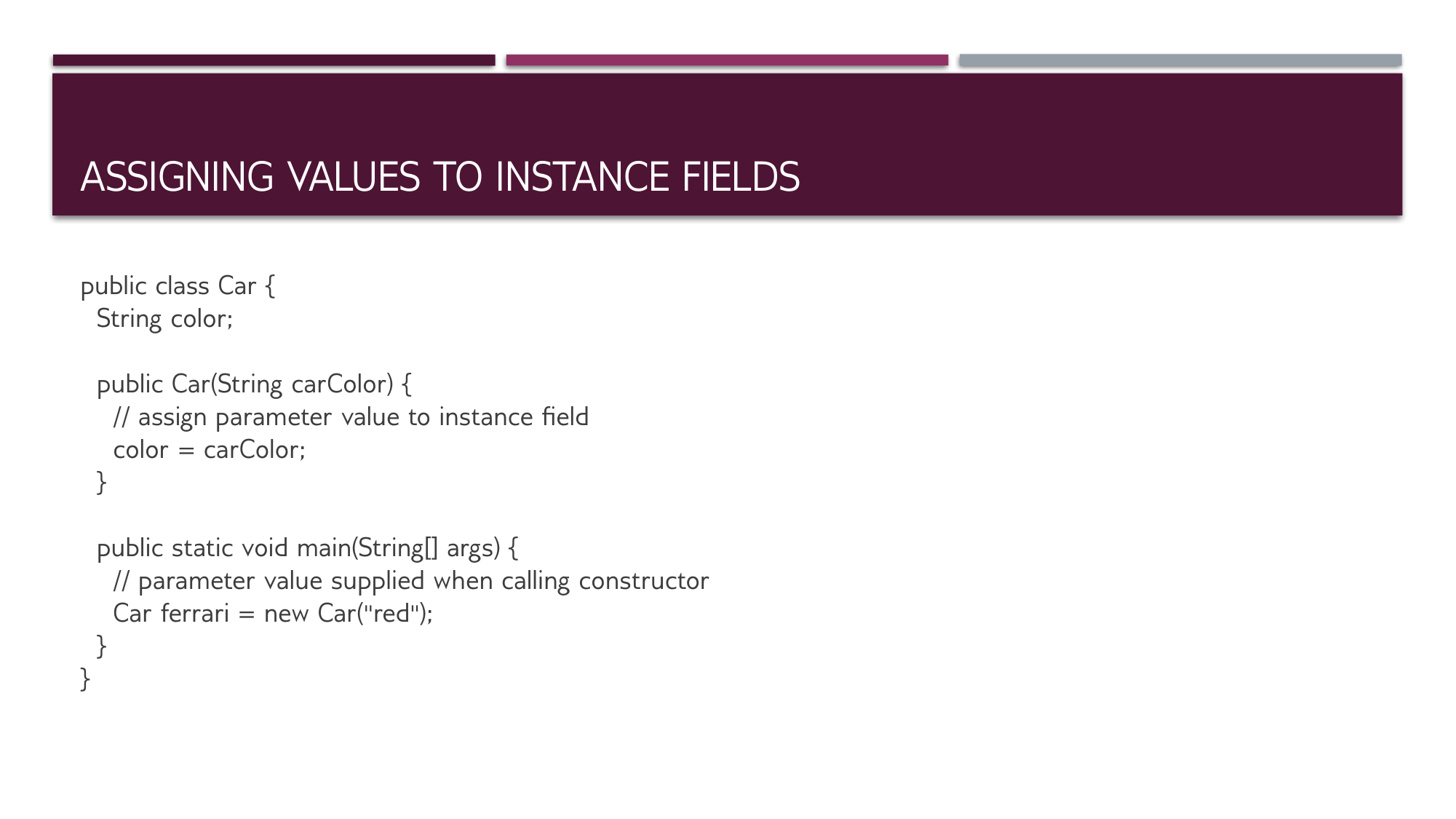

# Assigning values to instance fields
public class Car {
  String color;
  public Car(String carColor) {
    // assign parameter value to instance field
    color = carColor;
  }
  public static void main(String[] args) {
    // parameter value supplied when calling constructor
    Car ferrari = new Car("red");
  }
}